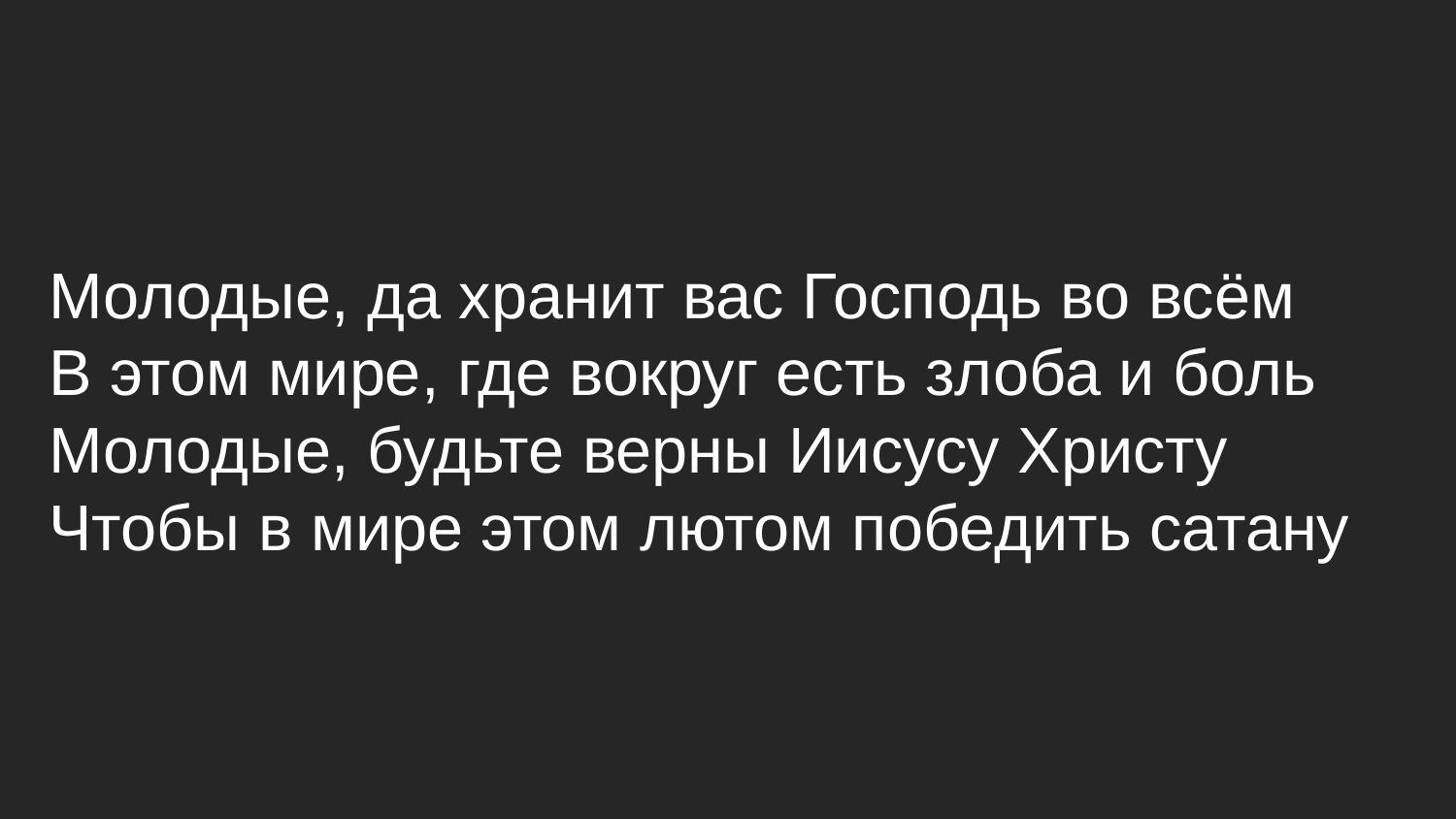

# Молодые, да хранит вас Господь во всём
В этом мире, где вокруг есть злоба и боль
Молодые, будьте верны Иисусу Христу
Чтобы в мире этом лютом победить сатану